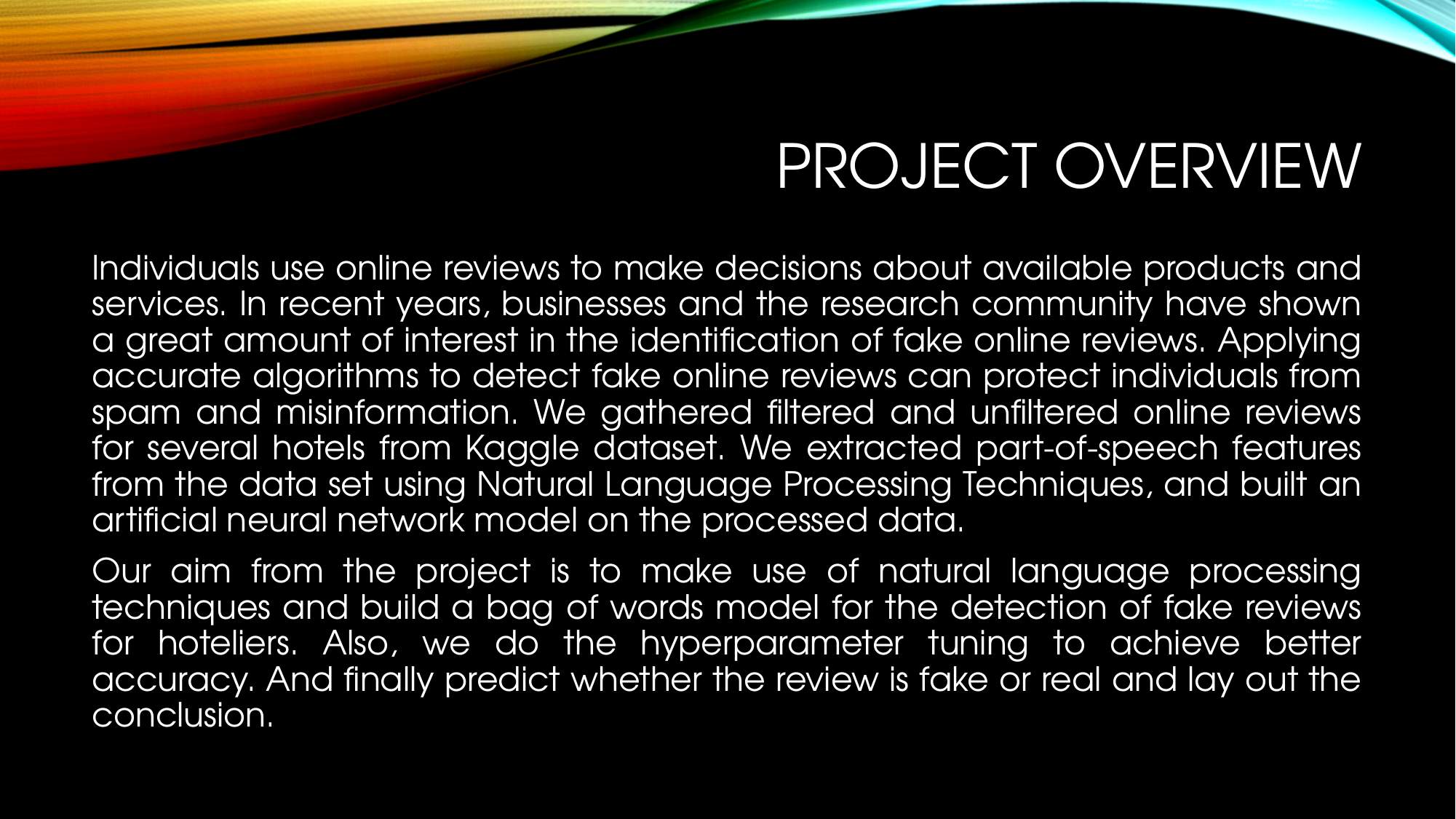

# Project Overview
Individuals use online reviews to make decisions about available products and services. In recent years, businesses and the research community have shown a great amount of interest in the identification of fake online reviews. Applying accurate algorithms to detect fake online reviews can protect individuals from spam and misinformation. We gathered filtered and unfiltered online reviews for several hotels from Kaggle dataset. We extracted part-of-speech features from the data set using Natural Language Processing Techniques, and built an artificial neural network model on the processed data.
Our aim from the project is to make use of natural language processing techniques and build a bag of words model for the detection of fake reviews for hoteliers. Also, we do the hyperparameter tuning to achieve better accuracy. And finally predict whether the review is fake or real and lay out the conclusion.